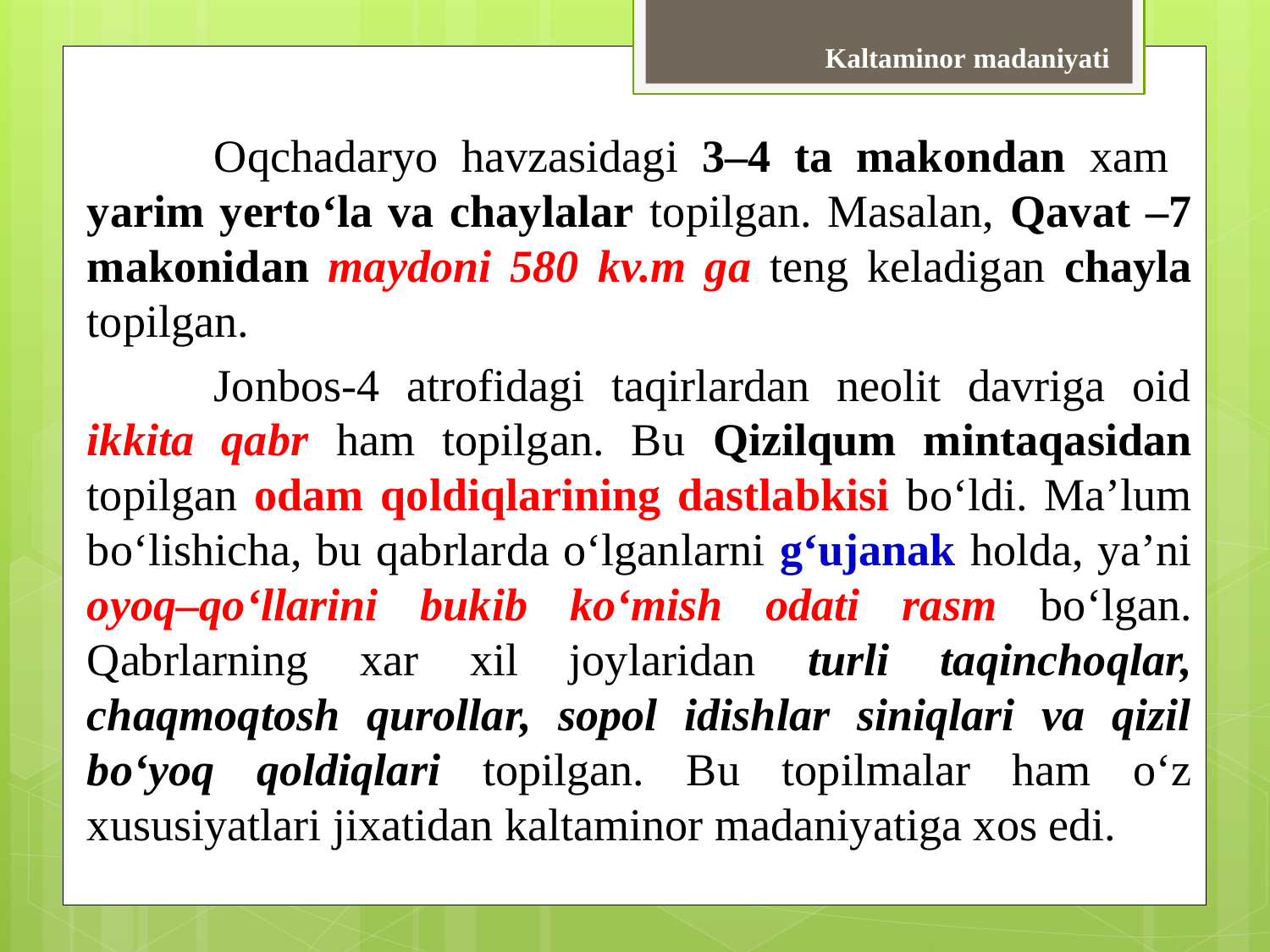

Kaltaminor madaniyati
	Oqchadaryo havzasidagi 3–4 ta makondan xam  yarim yerto‘la va chaylalar topilgan. Masalan, Qavat –7 makonidan maydoni 580 kv.m ga teng keladigan chayla topilgan.
	Jonbos-4 atrofidagi taqirlardan neolit davriga oid ikkita qabr ham topilgan. Bu Qizilqum mintaqasidan topilgan odam qoldiqlarining dastlabkisi bo‘ldi. Ma’lum bo‘lishicha, bu qabrlarda o‘lganlarni g‘ujanak holda, ya’ni oyoq–qo‘llarini bukib ko‘mish odati rasm bo‘lgan. Qabrlarning xar xil joylaridan turli taqinchoqlar, chaqmoqtosh qurollar, sopol idishlar siniqlari va qizil bo‘yoq qoldiqlari topilgan. Bu topilmalar ham o‘z xususiyatlari jixatidan kaltaminor madaniyatiga xos edi.